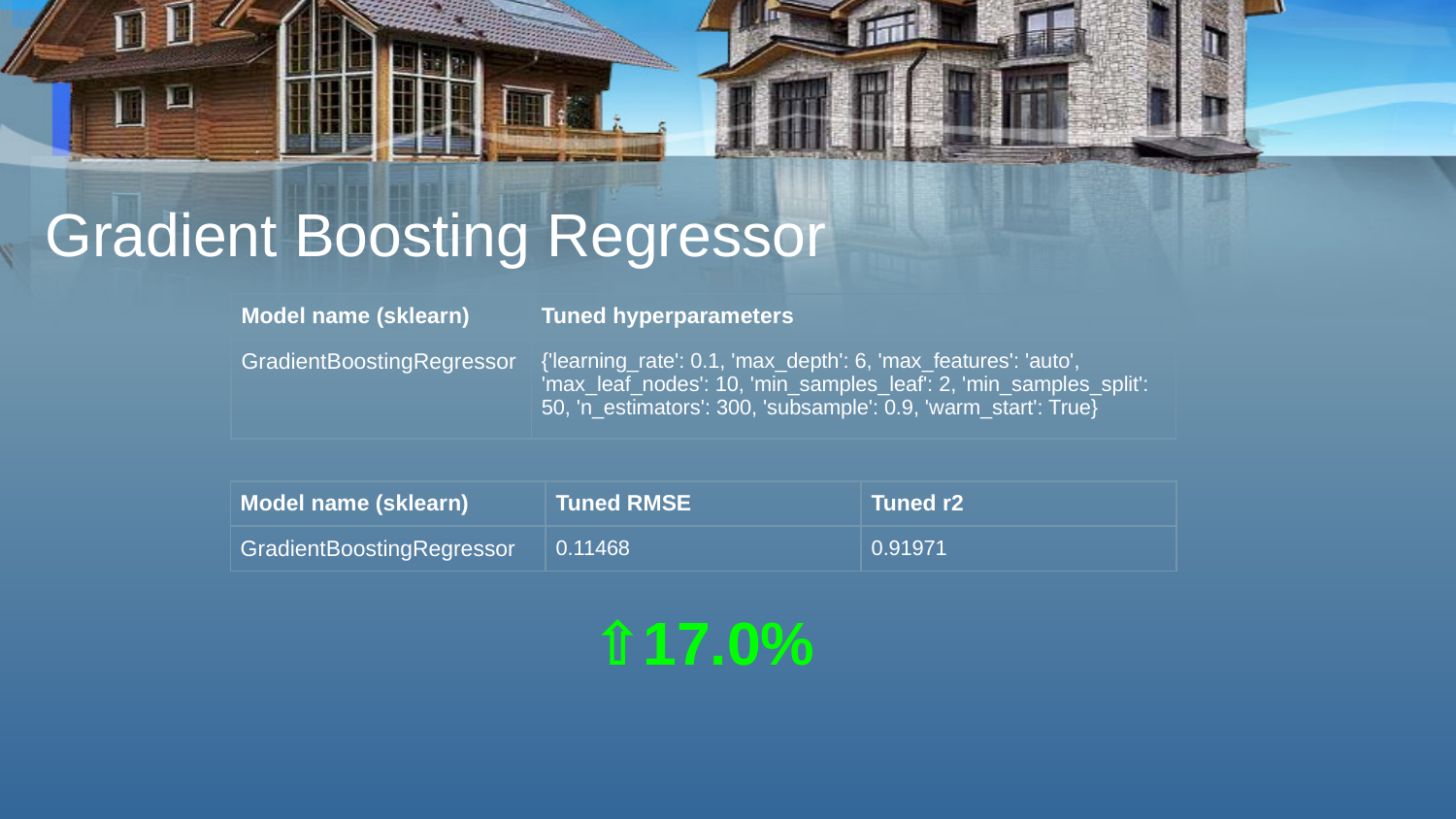

# Gradient Boosting Regressor
| Model name (sklearn) | Tuned hyperparameters |
| --- | --- |
| GradientBoostingRegressor | {'learning\_rate': 0.1, 'max\_depth': 6, 'max\_features': 'auto', 'max\_leaf\_nodes': 10, 'min\_samples\_leaf': 2, 'min\_samples\_split': 50, 'n\_estimators': 300, 'subsample': 0.9, 'warm\_start': True} |
| Model name (sklearn) | Tuned RMSE | Tuned r2 |
| --- | --- | --- |
| GradientBoostingRegressor | 0.11468 | 0.91971 |
⇧17.0%